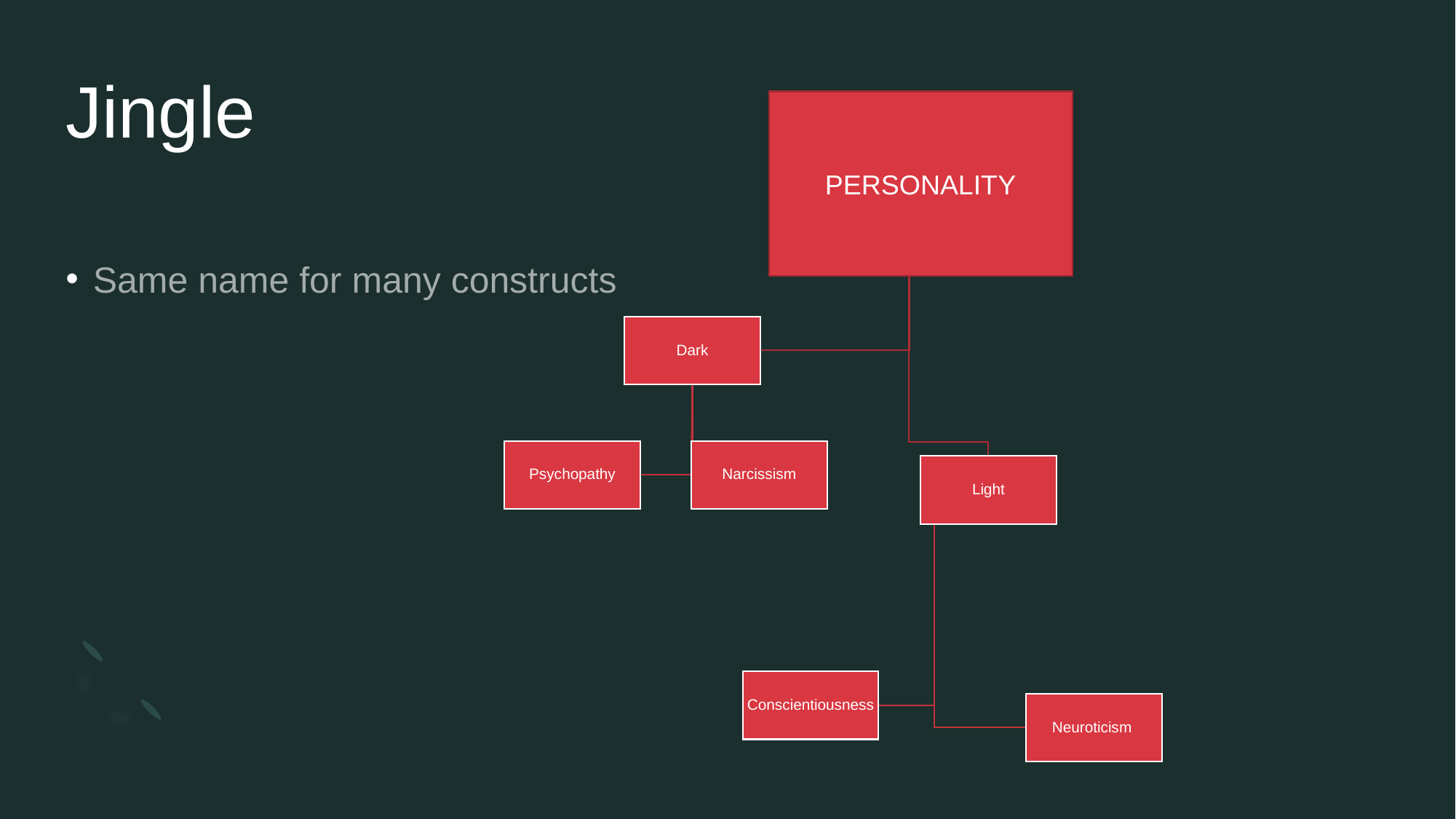

# Jingle
PERSONALITY
Personality
Light
Neuroticism
Conscientiousness
Dark
Narcissism
Psychopathy
Same name for many constructs